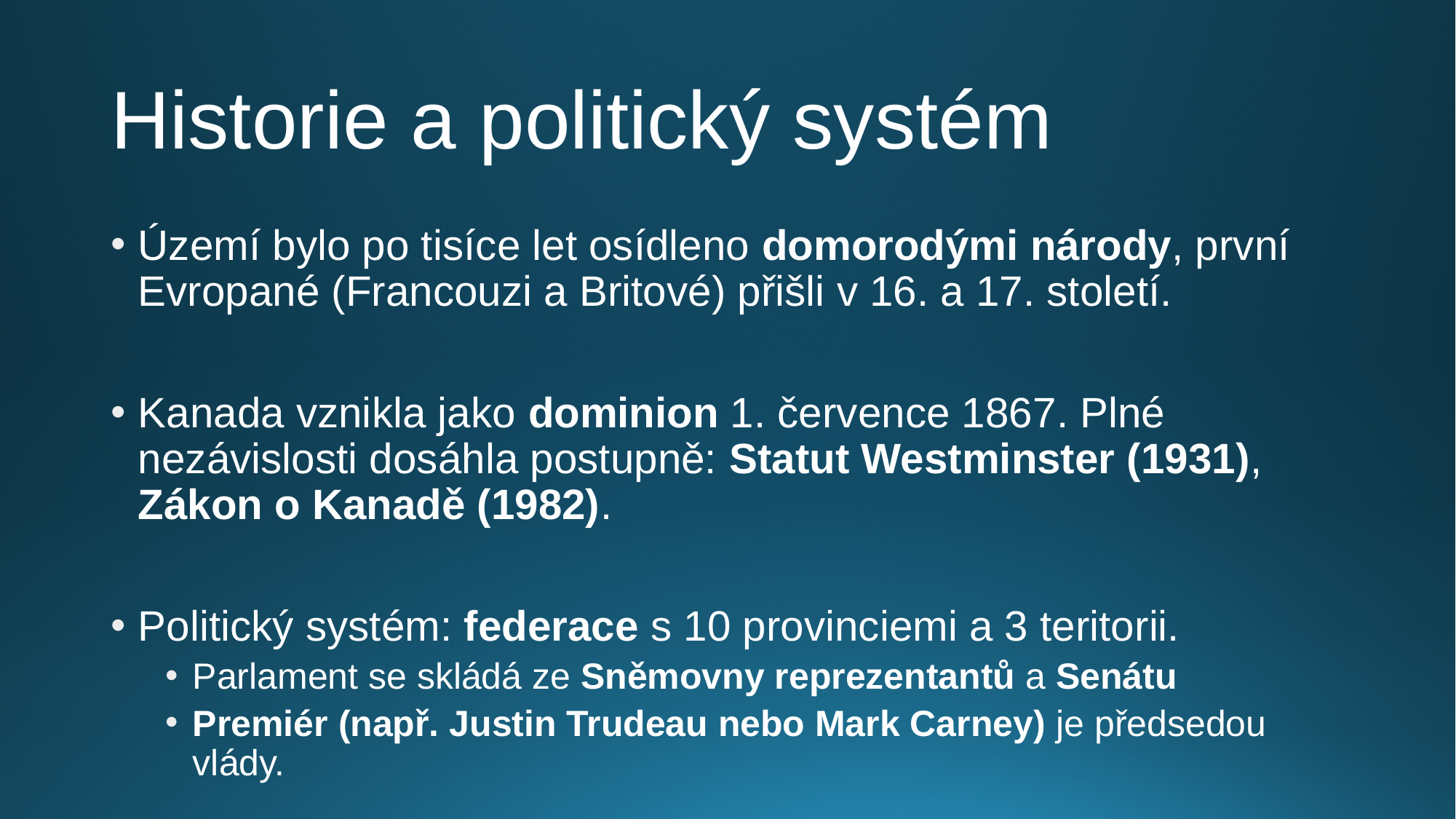

# Historie a politický systém
Území bylo po tisíce let osídleno domorodými národy, první Evropané (Francouzi a Britové) přišli v 16. a 17. století.

Kanada vznikla jako dominion 1. července 1867. Plné nezávislosti dosáhla postupně: Statut Westminster (1931), Zákon o Kanadě (1982).

Politický systém: federace s 10 provinciemi a 3 teritorii.
Parlament se skládá ze Sněmovny reprezentantů a Senátu
Premiér (např. Justin Trudeau nebo Mark Carney) je předsedou vlády.